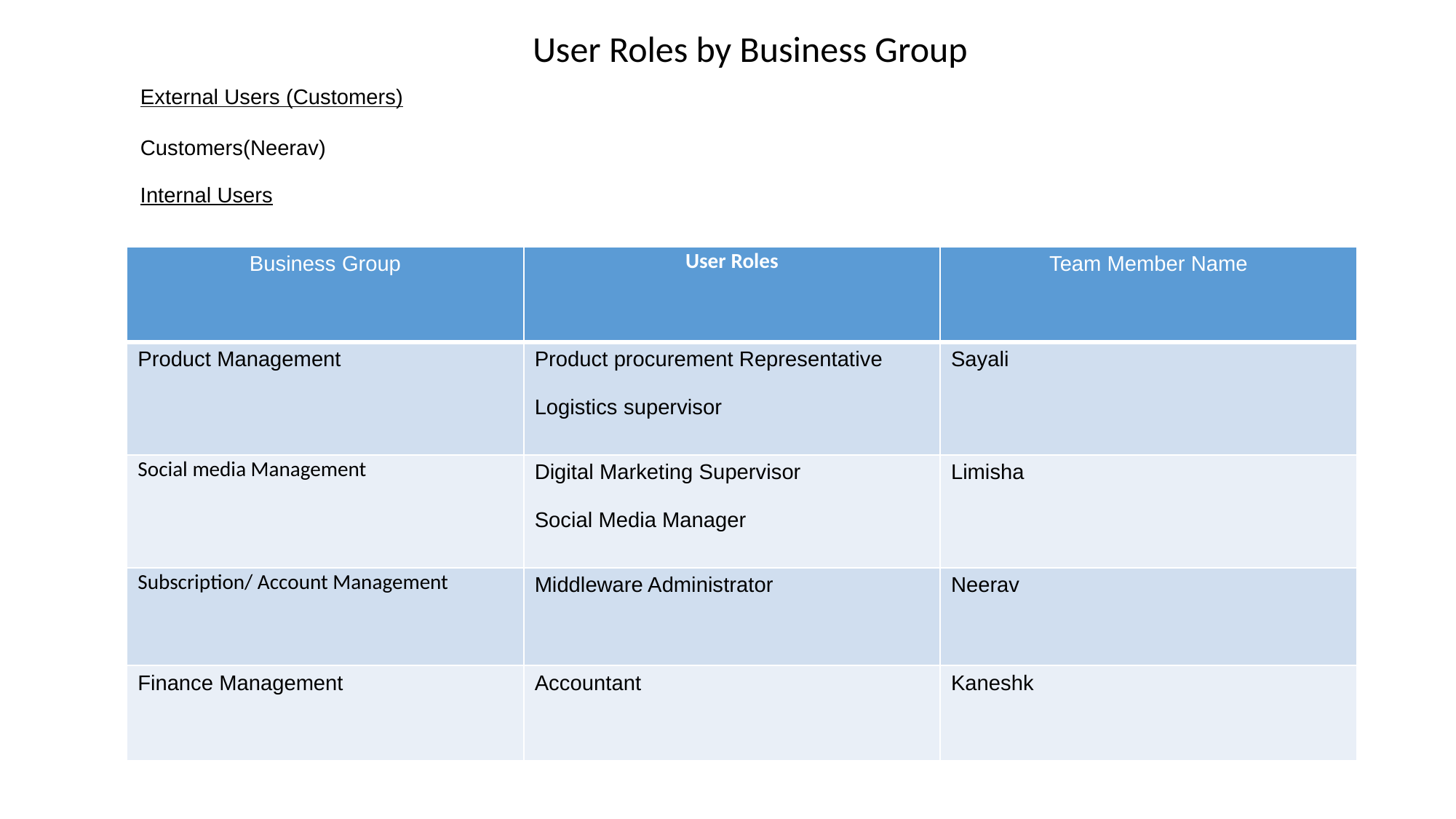

User Roles by Business Group

External Users (Customers)

Customers(Neerav)
Internal Users
| Business Group | User Roles | Team Member Name |
| --- | --- | --- |
| Product Management | Product procurement Representative Logistics supervisor | Sayali |
| Social media Management | Digital Marketing Supervisor Social Media Manager | Limisha |
| Subscription/ Account Management | Middleware Administrator | Neerav |
| Finance Management | Accountant | Kaneshk |